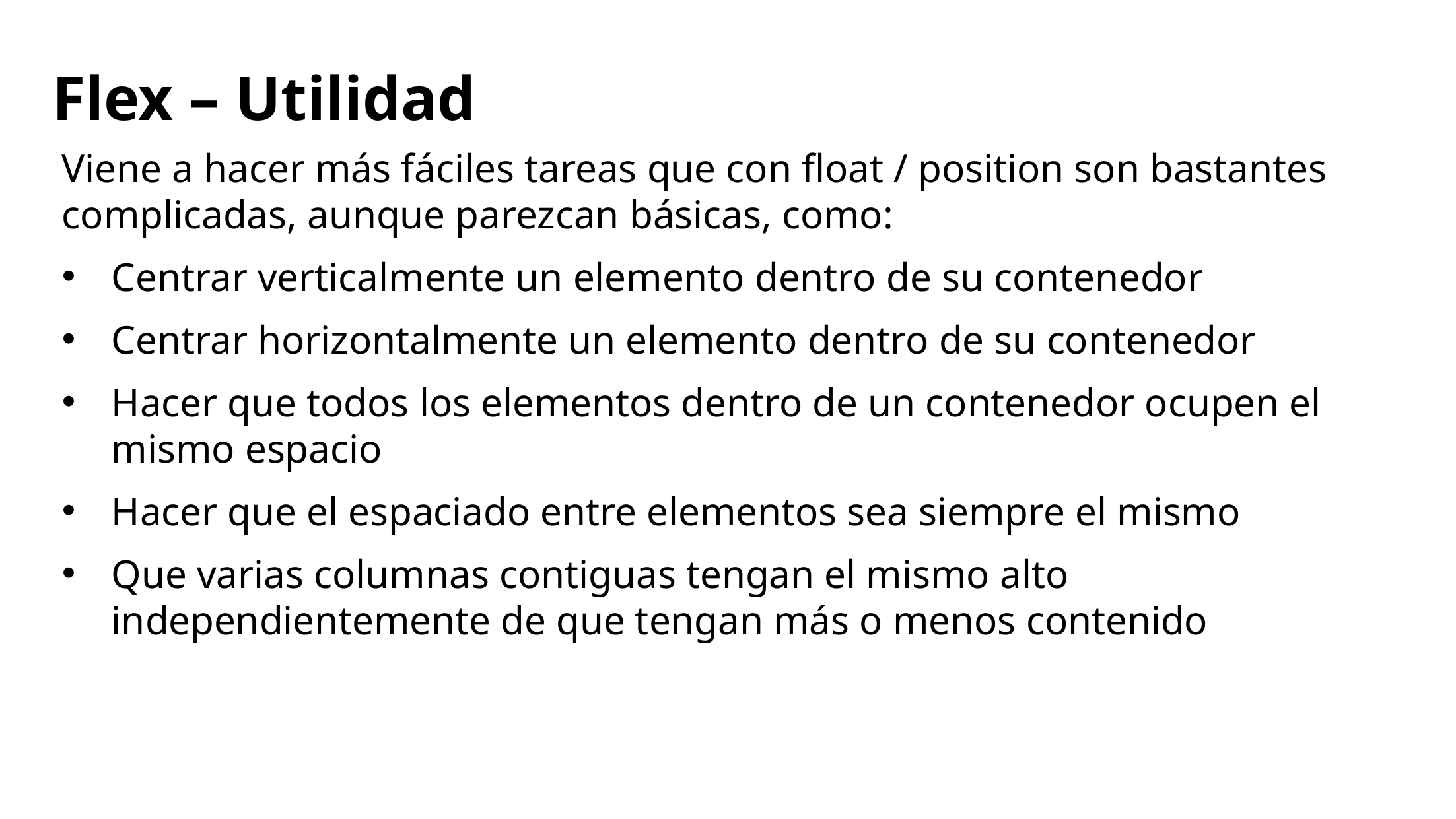

# Flex – Utilidad
Viene a hacer más fáciles tareas que con float / position son bastantes complicadas, aunque parezcan básicas, como:
Centrar verticalmente un elemento dentro de su contenedor
Centrar horizontalmente un elemento dentro de su contenedor
Hacer que todos los elementos dentro de un contenedor ocupen el mismo espacio
Hacer que el espaciado entre elementos sea siempre el mismo
Que varias columnas contiguas tengan el mismo alto independientemente de que tengan más o menos contenido